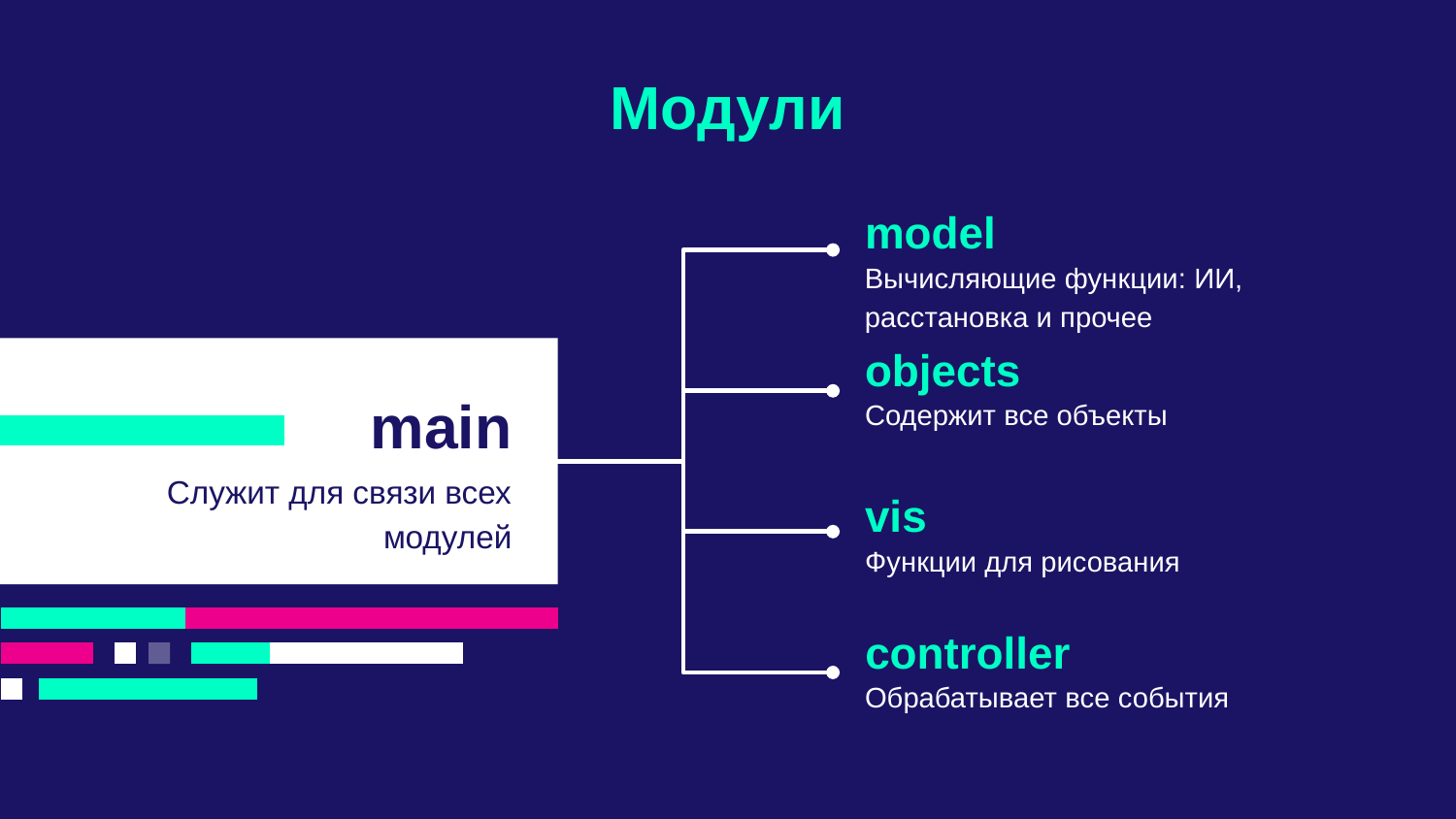

# Модули
model
Вычисляющие функции: ИИ, расстановка и прочее

objects
main
Содержит все объекты

Служит для связи всех модулей
vis
Функции для рисования

controller

Обрабатывает все события